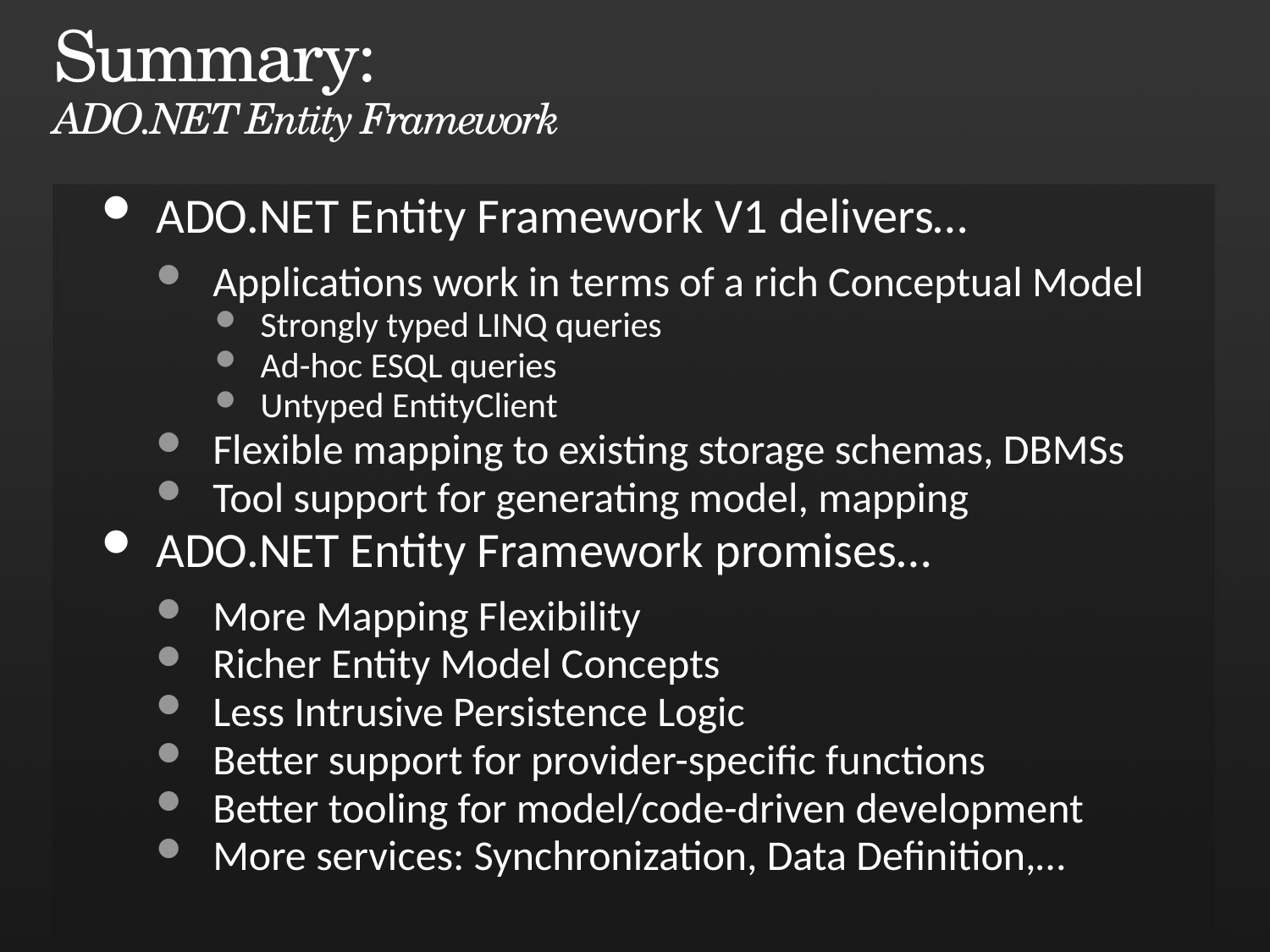

# Summary: ADO.NET Entity Framework
ADO.NET Entity Framework V1 delivers…
Applications work in terms of a rich Conceptual Model
Strongly typed LINQ queries
Ad-hoc ESQL queries
Untyped EntityClient
Flexible mapping to existing storage schemas, DBMSs
Tool support for generating model, mapping
ADO.NET Entity Framework promises…
More Mapping Flexibility
Richer Entity Model Concepts
Less Intrusive Persistence Logic
Better support for provider-specific functions
Better tooling for model/code-driven development
More services: Synchronization, Data Definition,…